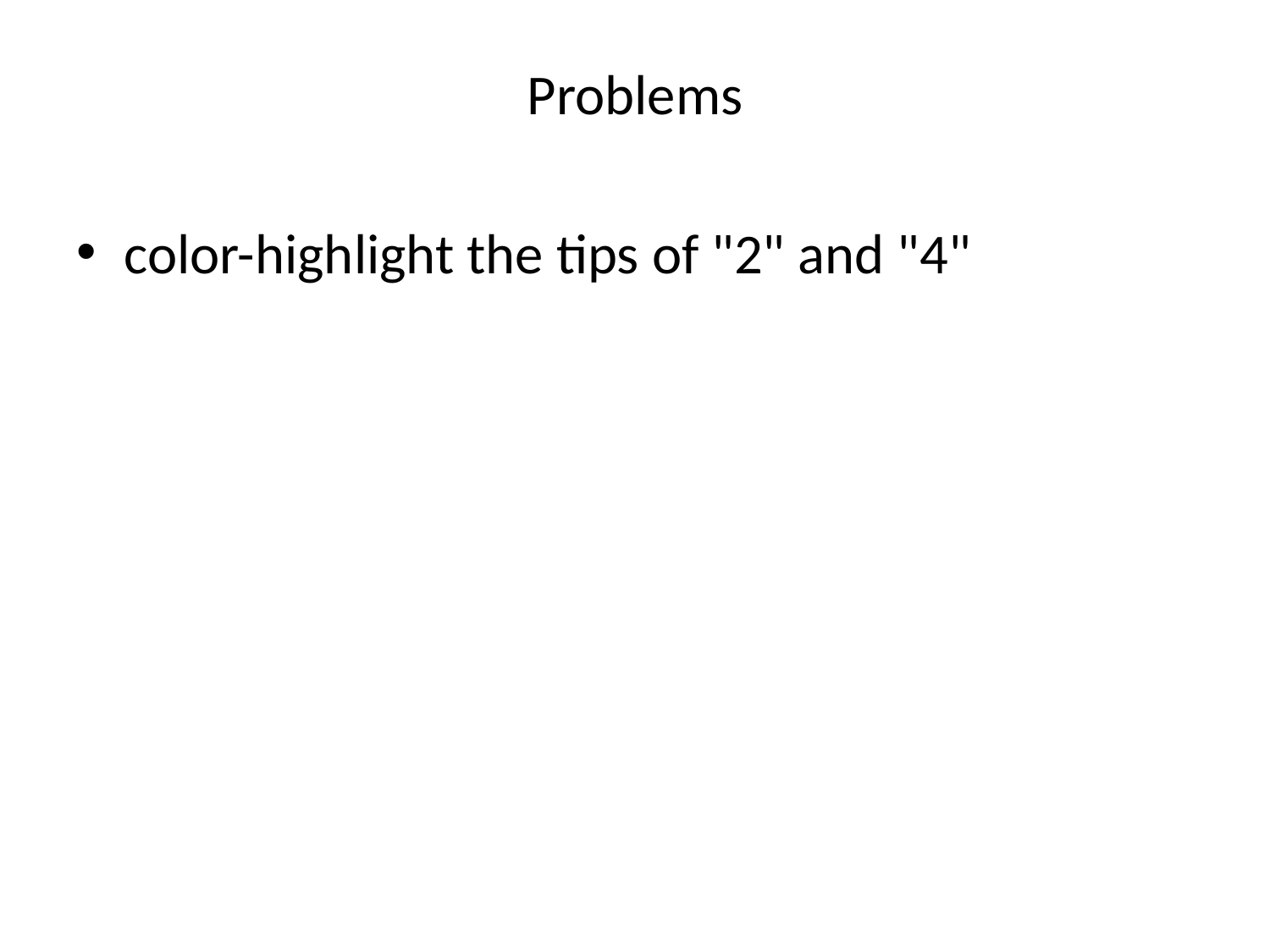

# Problems
color-highlight the tips of "2" and "4"